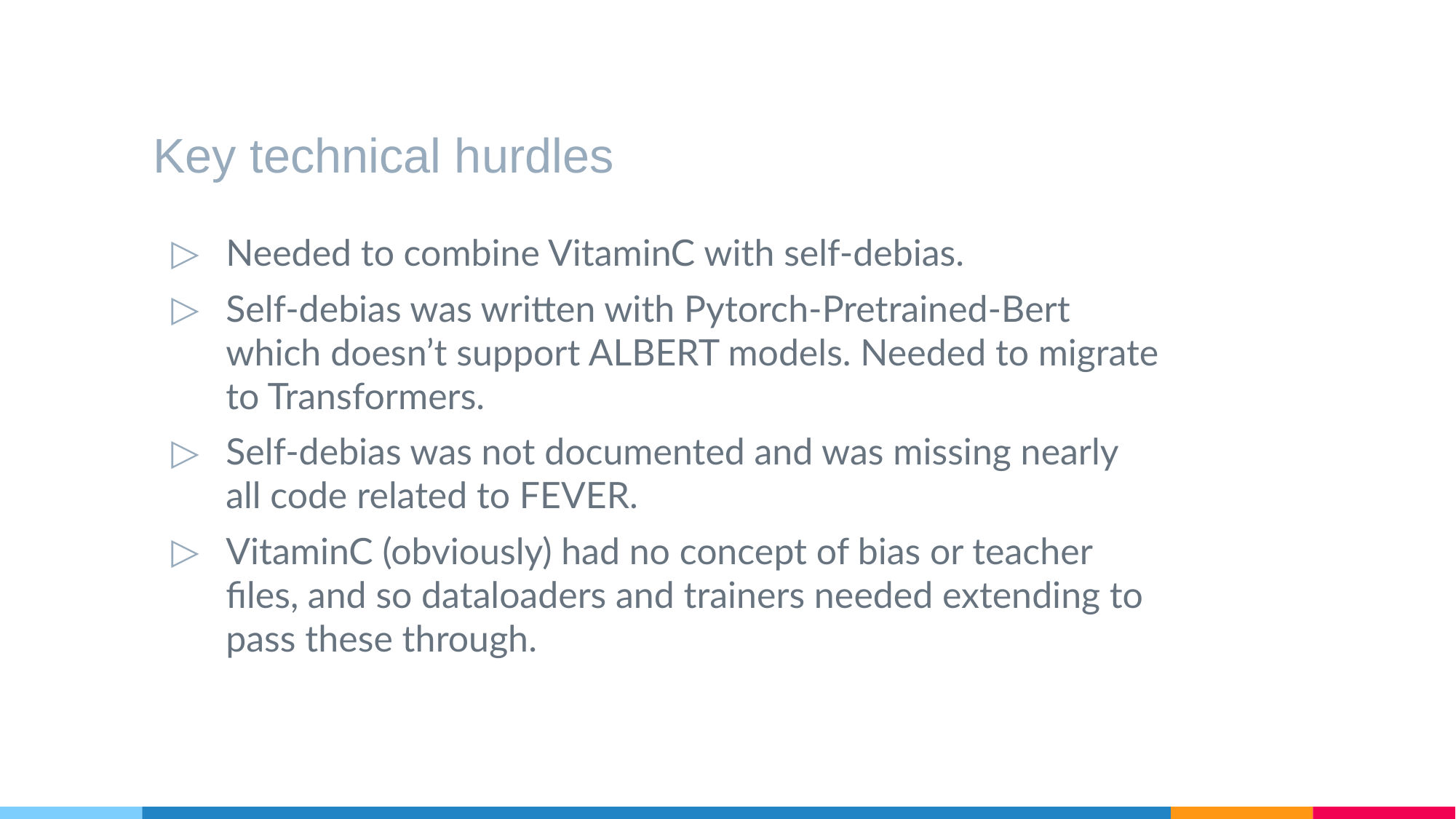

# Key technical hurdles
Needed to combine VitaminC with self-debias.
Self-debias was written with Pytorch-Pretrained-Bert which doesn’t support ALBERT models. Needed to migrate to Transformers.
Self-debias was not documented and was missing nearly all code related to FEVER.
VitaminC (obviously) had no concept of bias or teacher files, and so dataloaders and trainers needed extending to pass these through.